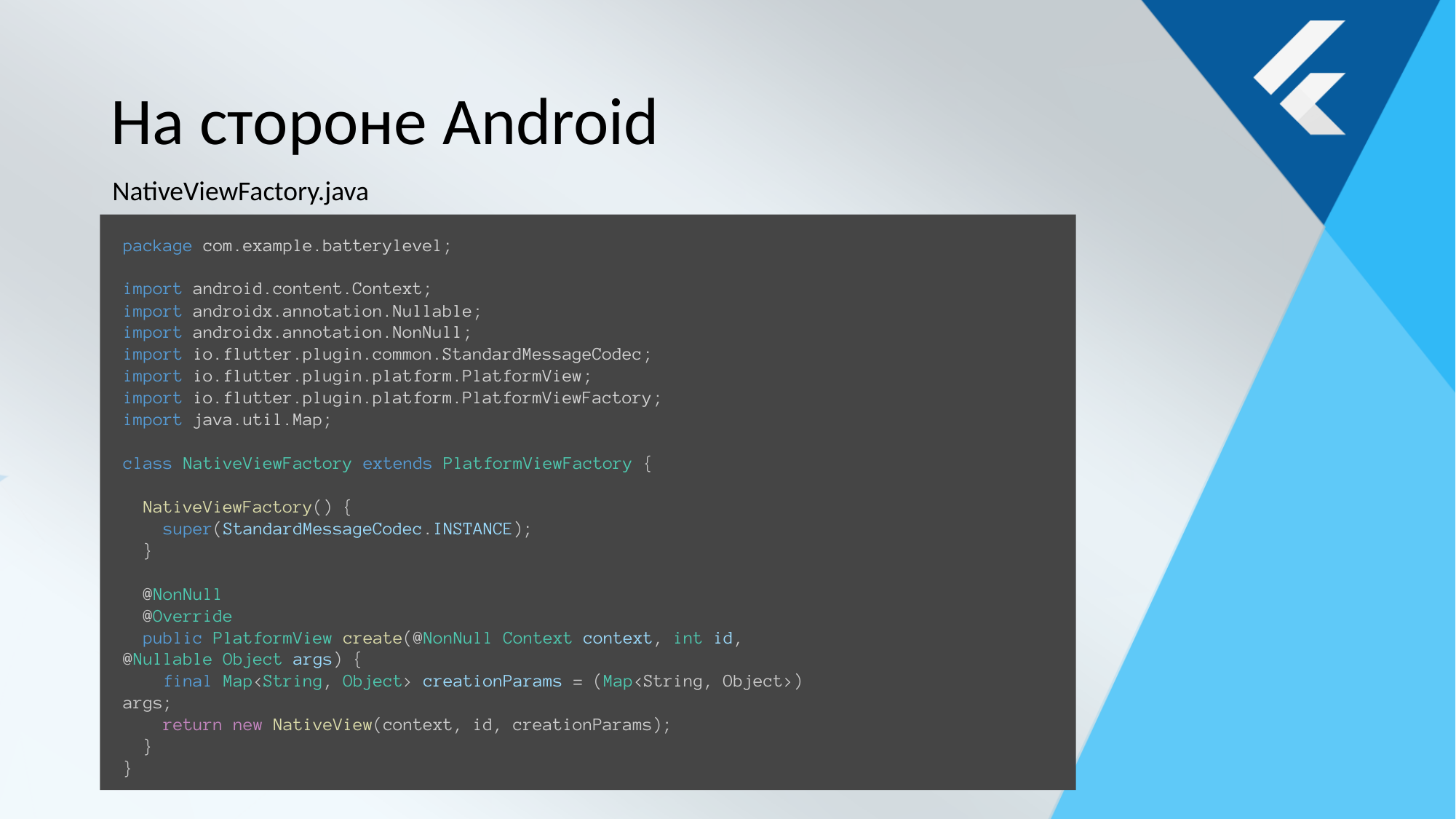

# На стороне Android
NativeViewFactory.java

package com.example.batterylevel;
import android.content.Context;
import androidx.annotation.Nullable;
import androidx.annotation.NonNull;
import io.flutter.plugin.common.StandardMessageCodec;
import io.flutter.plugin.platform.PlatformView;
import io.flutter.plugin.platform.PlatformViewFactory;
import java.util.Map;
class NativeViewFactory extends PlatformViewFactory {
  NativeViewFactory() {
    super(StandardMessageCodec.INSTANCE);
  }
  @NonNull
  @Override
  public PlatformView create(@NonNull Context context, int id, @Nullable Object args) {
    final Map<String, Object> creationParams = (Map<String, Object>) args;
    return new NativeView(context, id, creationParams);
  }
}